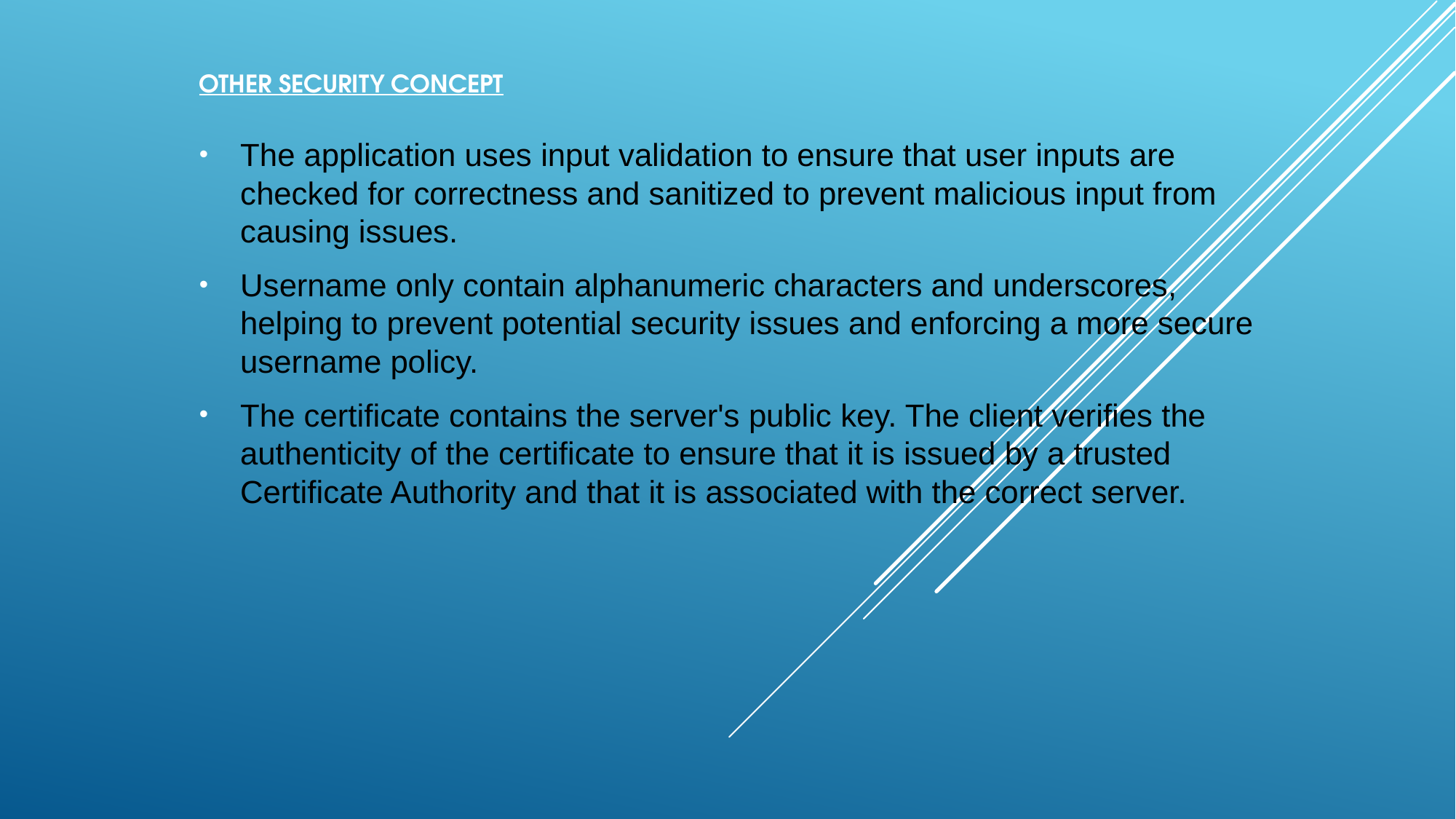

# Other security concept
The application uses input validation to ensure that user inputs are checked for correctness and sanitized to prevent malicious input from causing issues.
Username only contain alphanumeric characters and underscores, helping to prevent potential security issues and enforcing a more secure username policy.
The certificate contains the server's public key. The client verifies the authenticity of the certificate to ensure that it is issued by a trusted Certificate Authority and that it is associated with the correct server.